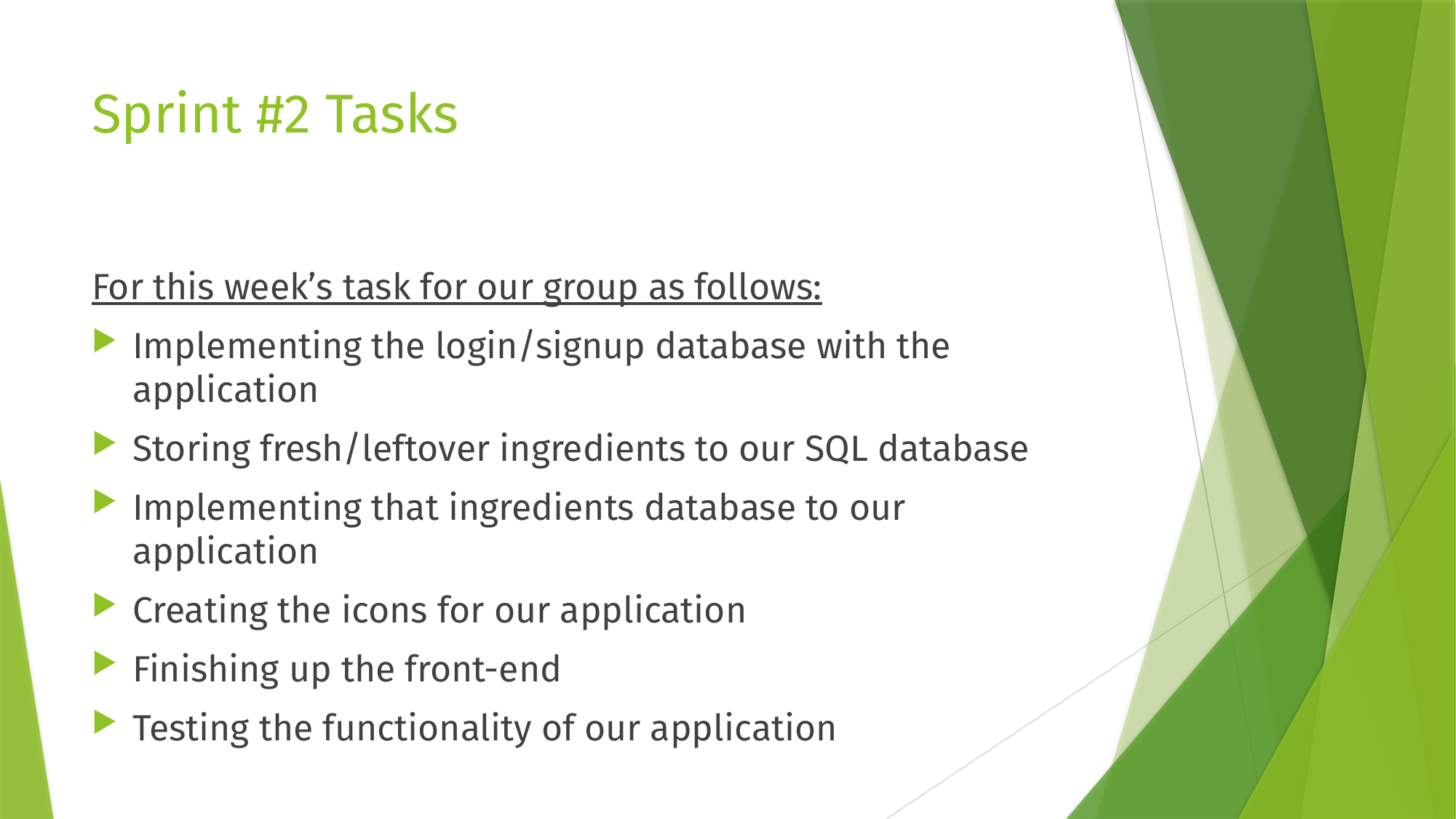

# Sprint #2 Tasks
For this week’s task for our group as follows:
Implementing the login/signup database with the application
Storing fresh/leftover ingredients to our SQL database
Implementing that ingredients database to our application
Creating the icons for our application
Finishing up the front-end
Testing the functionality of our application